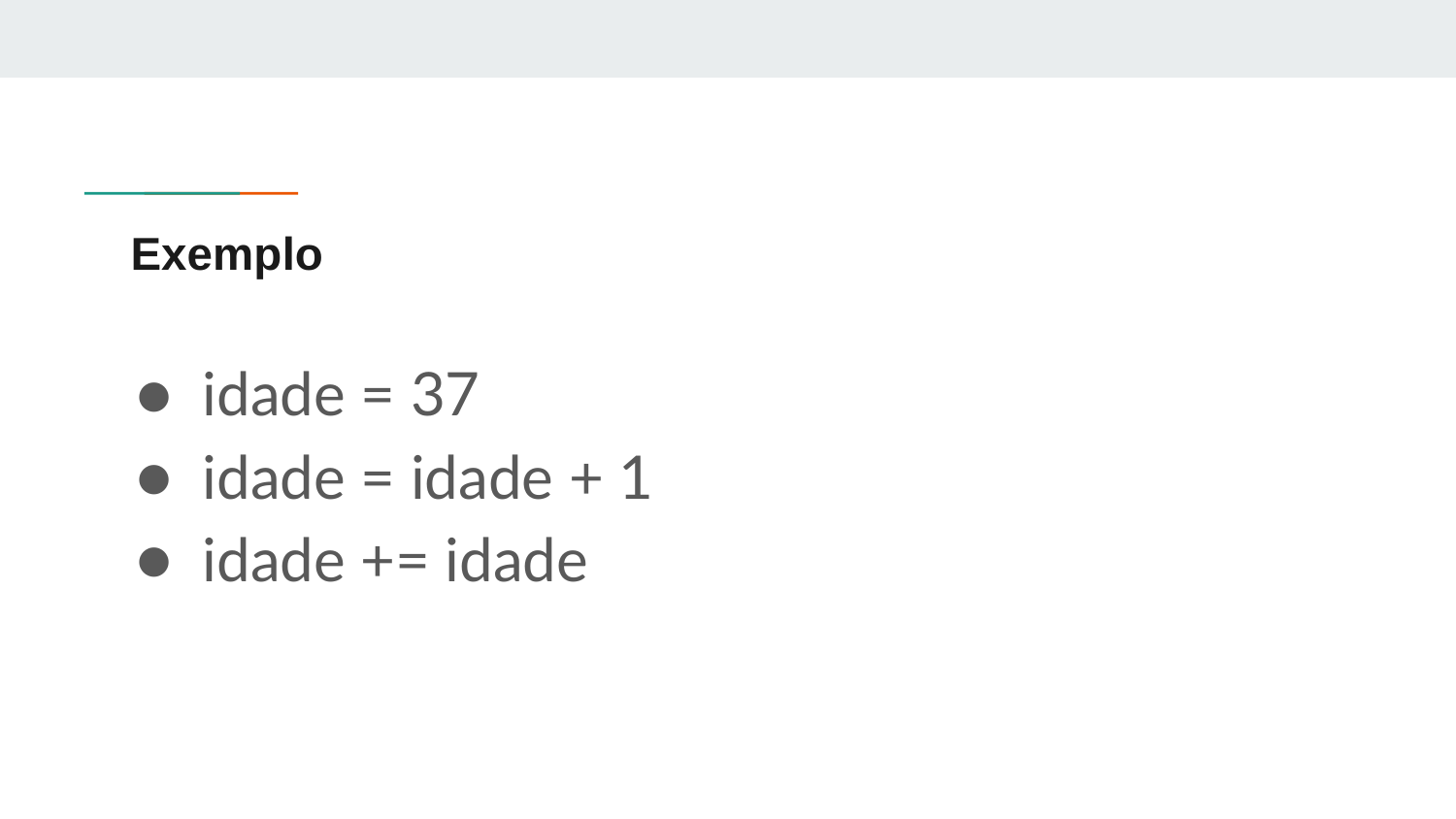

# Exemplo
idade = 37
idade = idade + 1
idade += idade